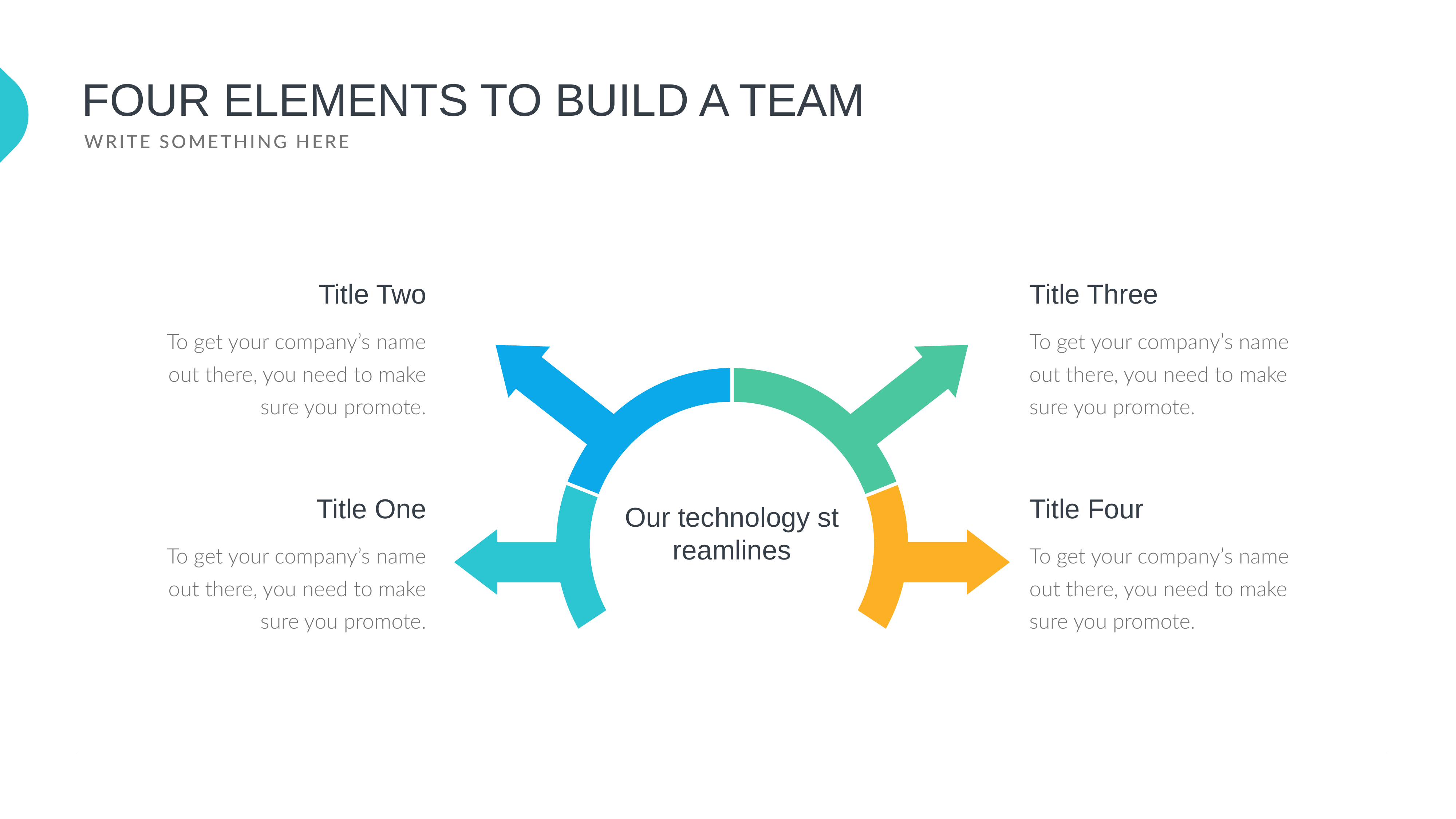

FOUR ELEMENTS TO BUILD A TEAM
WRITE SOMETHING HERE

Title Two
To get your company’s name out there, you need to make sure you promote.
Title Three
To get your company’s name out there, you need to make sure you promote.

Our technology streamlines
Title One
To get your company’s name out there, you need to make sure you promote.
Title Four
To get your company’s name out there, you need to make sure you promote.